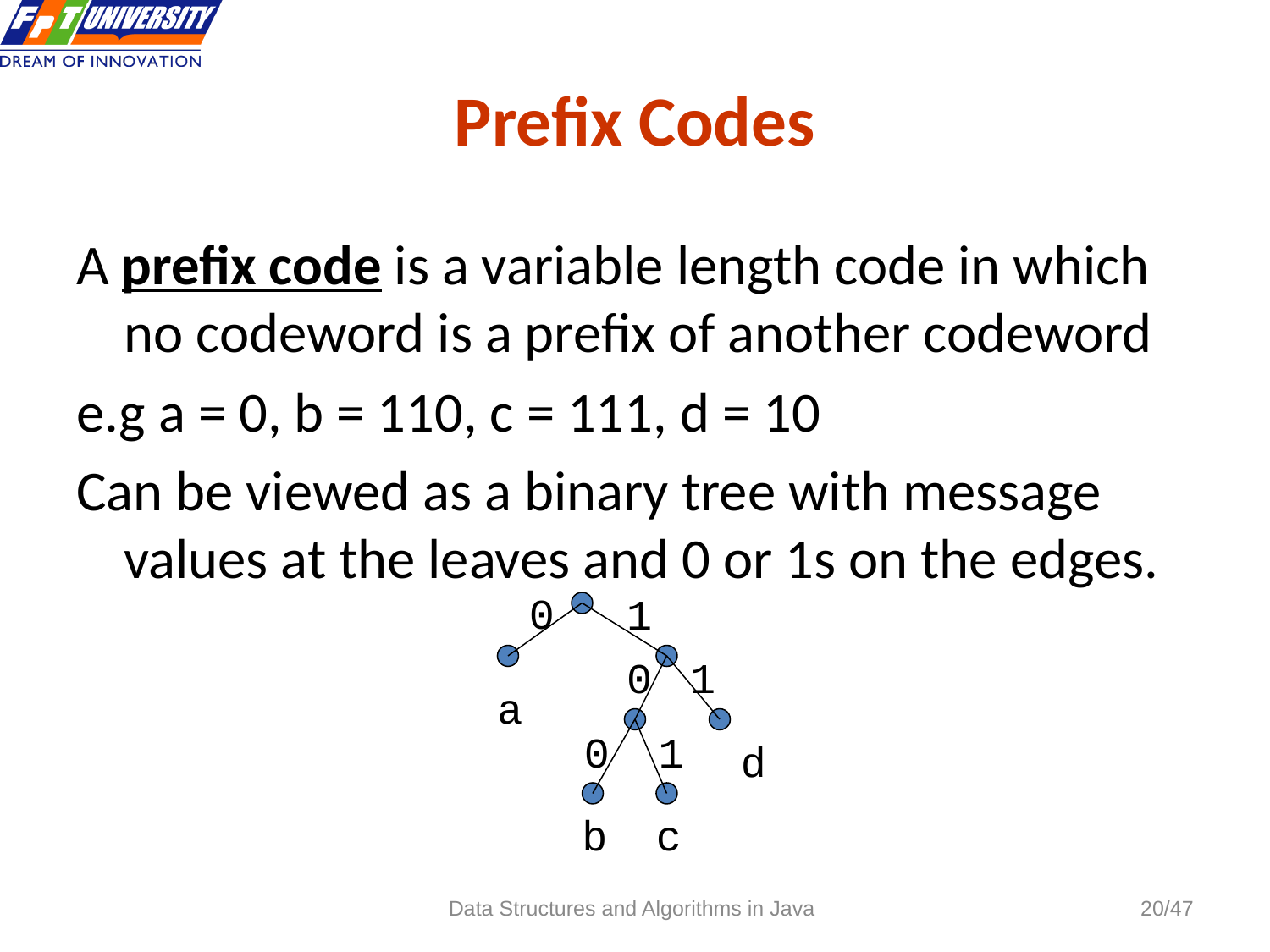

# Prefix Codes
A prefix code is a variable length code in which no codeword is a prefix of another codeword
e.g a = 0, b = 110, c = 111, d = 10
Can be viewed as a binary tree with message values at the leaves and 0 or 1s on the edges.
0
1

0

1

a

0

1
d

b
c
Data Structures and Algorithms in Java
20/47